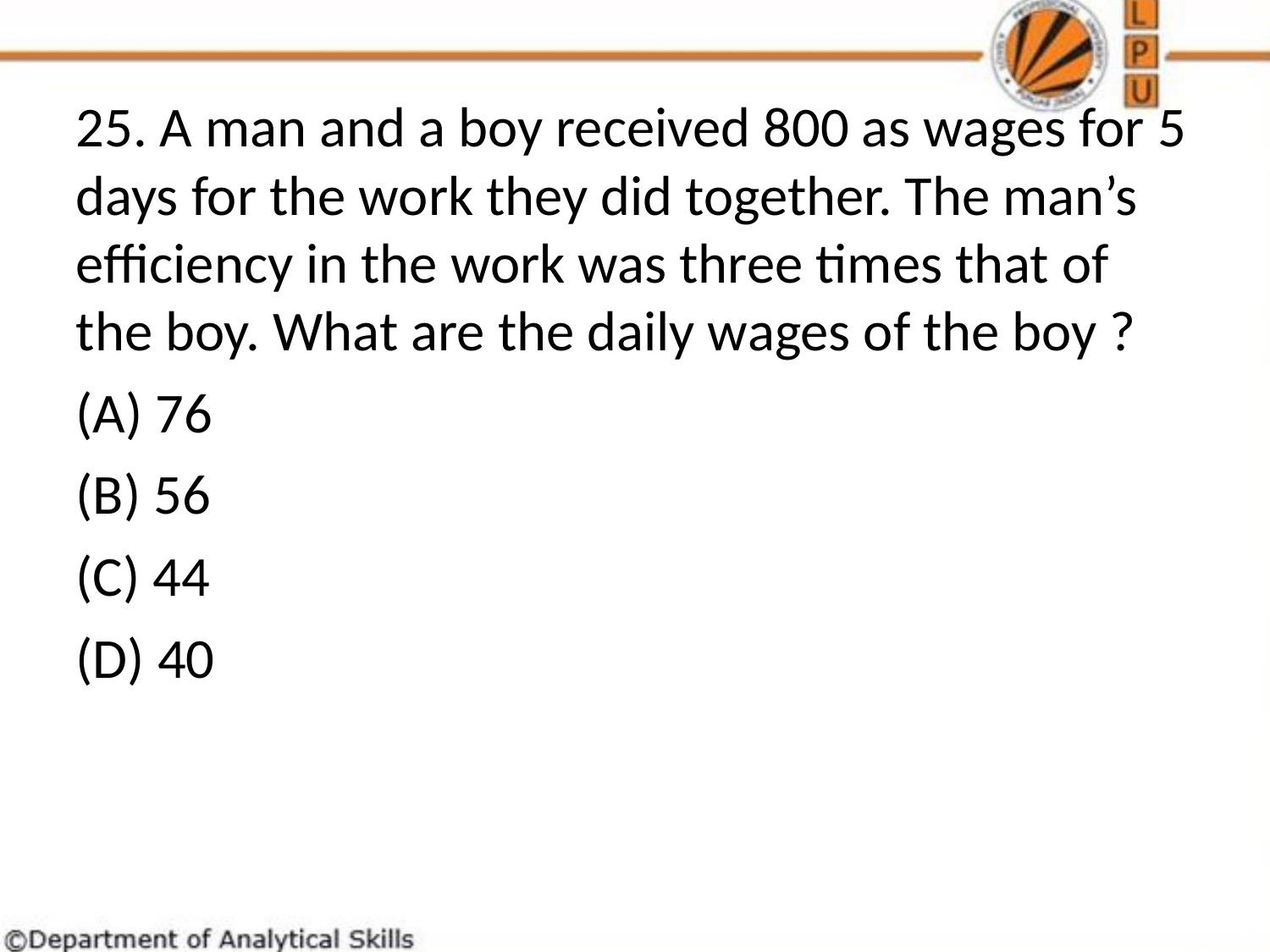

25. A man and a boy received 800 as wages for 5 days for the work they did together. The man’s efficiency in the work was three times that of the boy. What are the daily wages of the boy ?
(A) 76
(B) 56
(C) 44
(D) 40